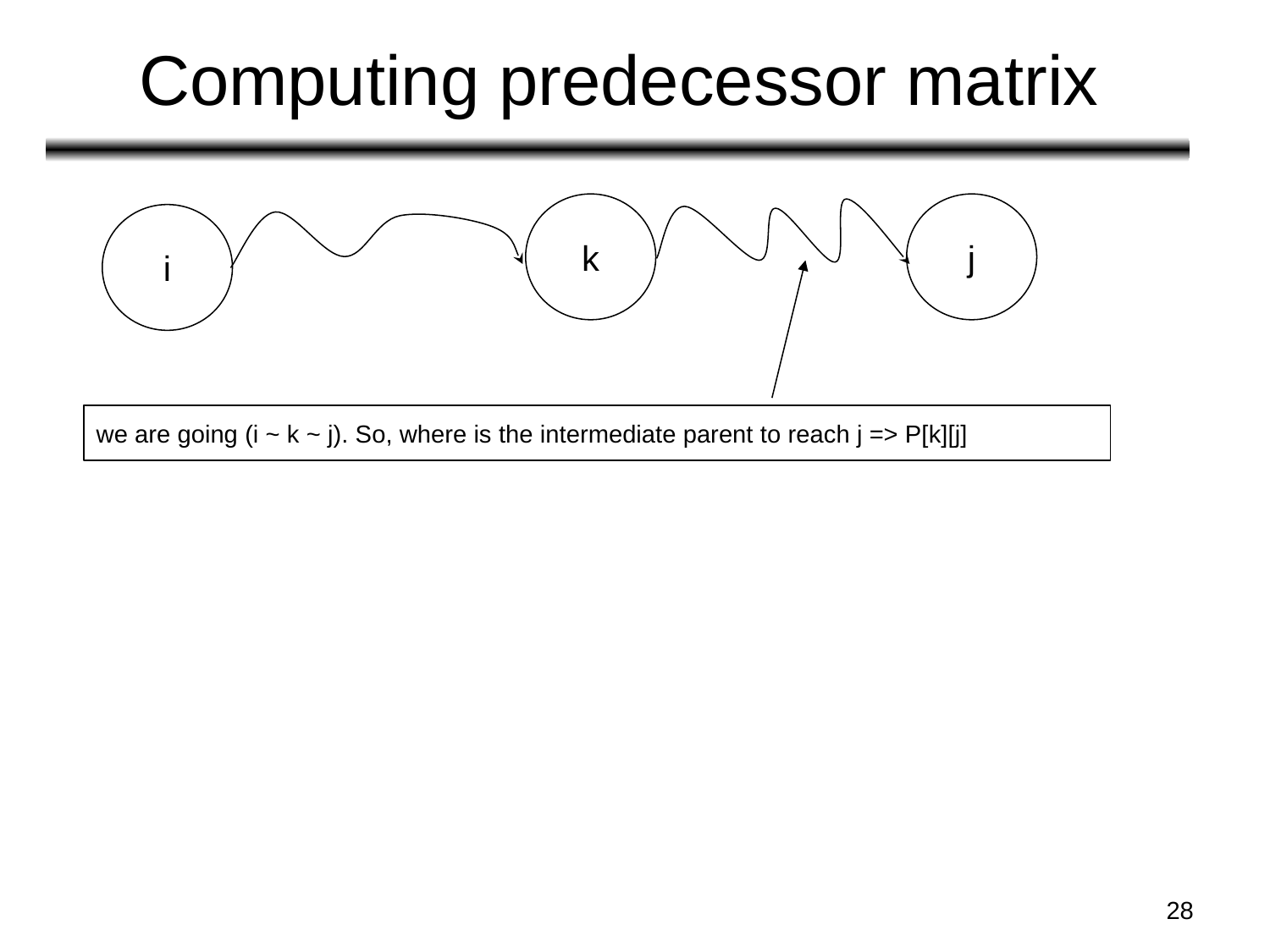

# Computing predecessor matrix
k
j

i

we are going (i ~ k ~ j). So, where is the intermediate parent to reach j => P[k][j]
28